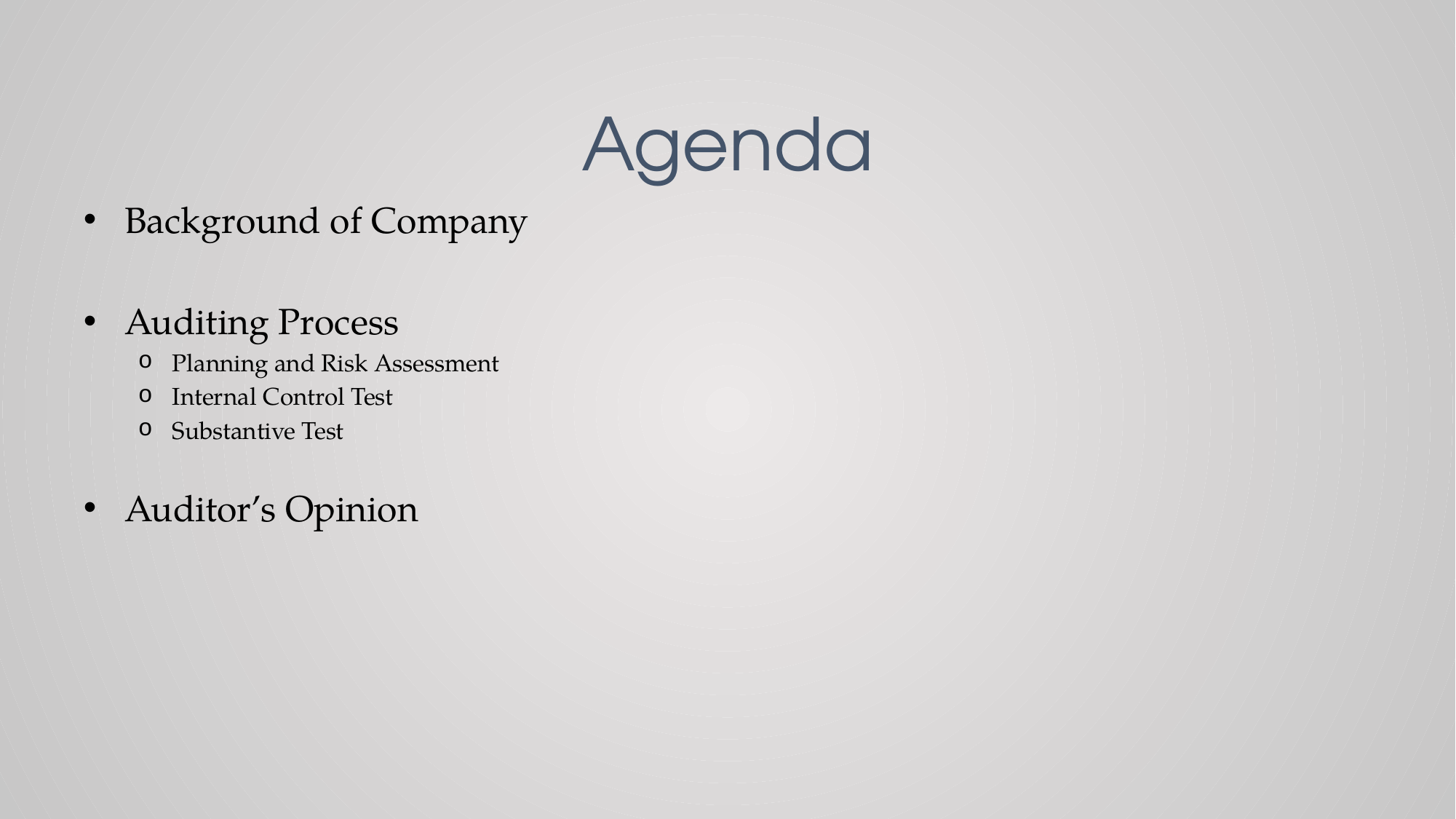

# Agenda
Background of Company

Auditing Process
Planning and Risk Assessment
Internal Control Test
Substantive Test

Auditor’s Opinion